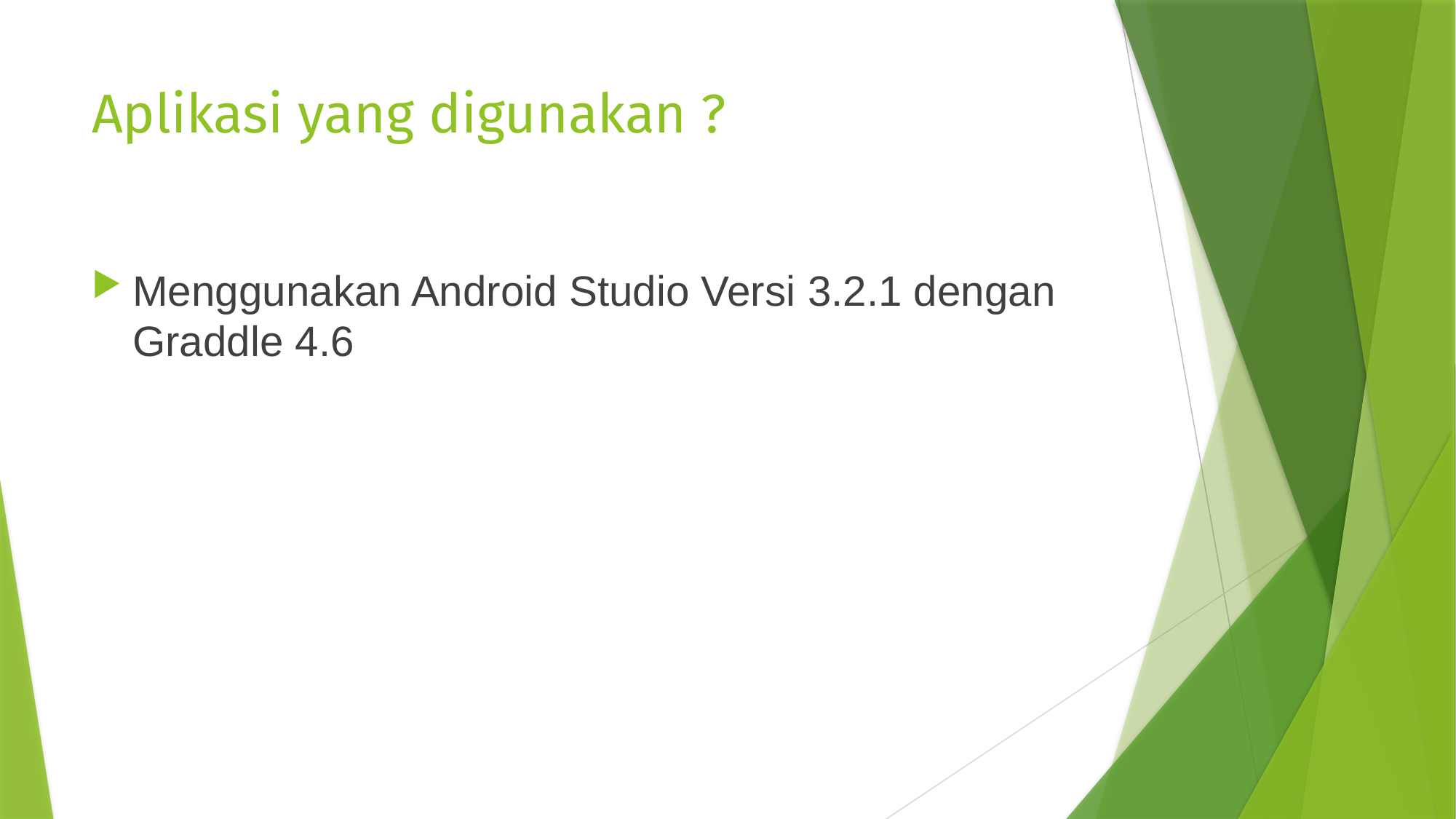

# Aplikasi yang digunakan ?
Menggunakan Android Studio Versi 3.2.1 dengan Graddle 4.6